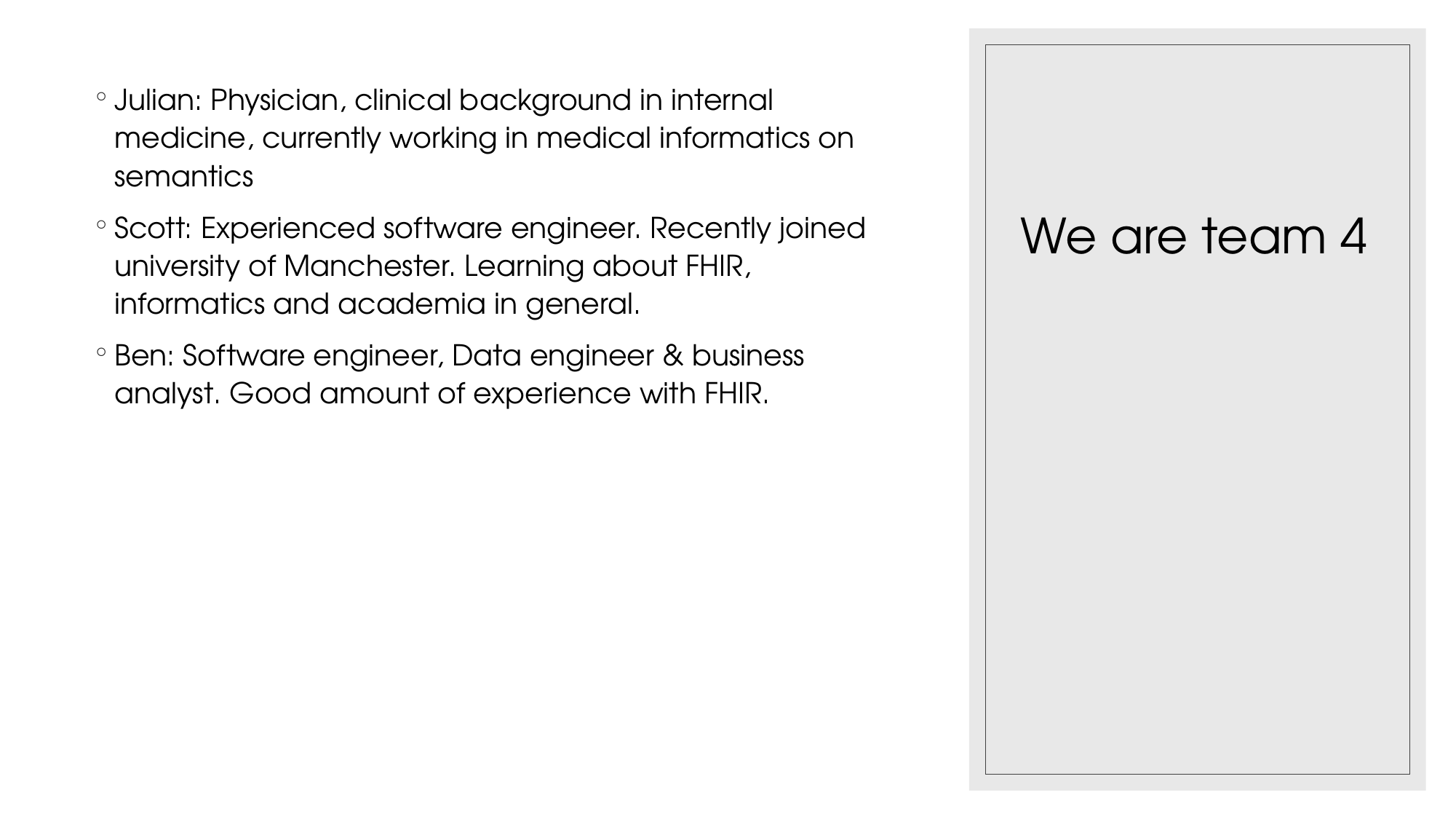

# We are team 4
Julian: Physician, clinical background in internal medicine, currently working in medical informatics on semantics
Scott: Experienced software engineer. Recently joined university of Manchester. Learning about FHIR, informatics and academia in general.
Ben: Software engineer, Data engineer & business analyst. Good amount of experience with FHIR.